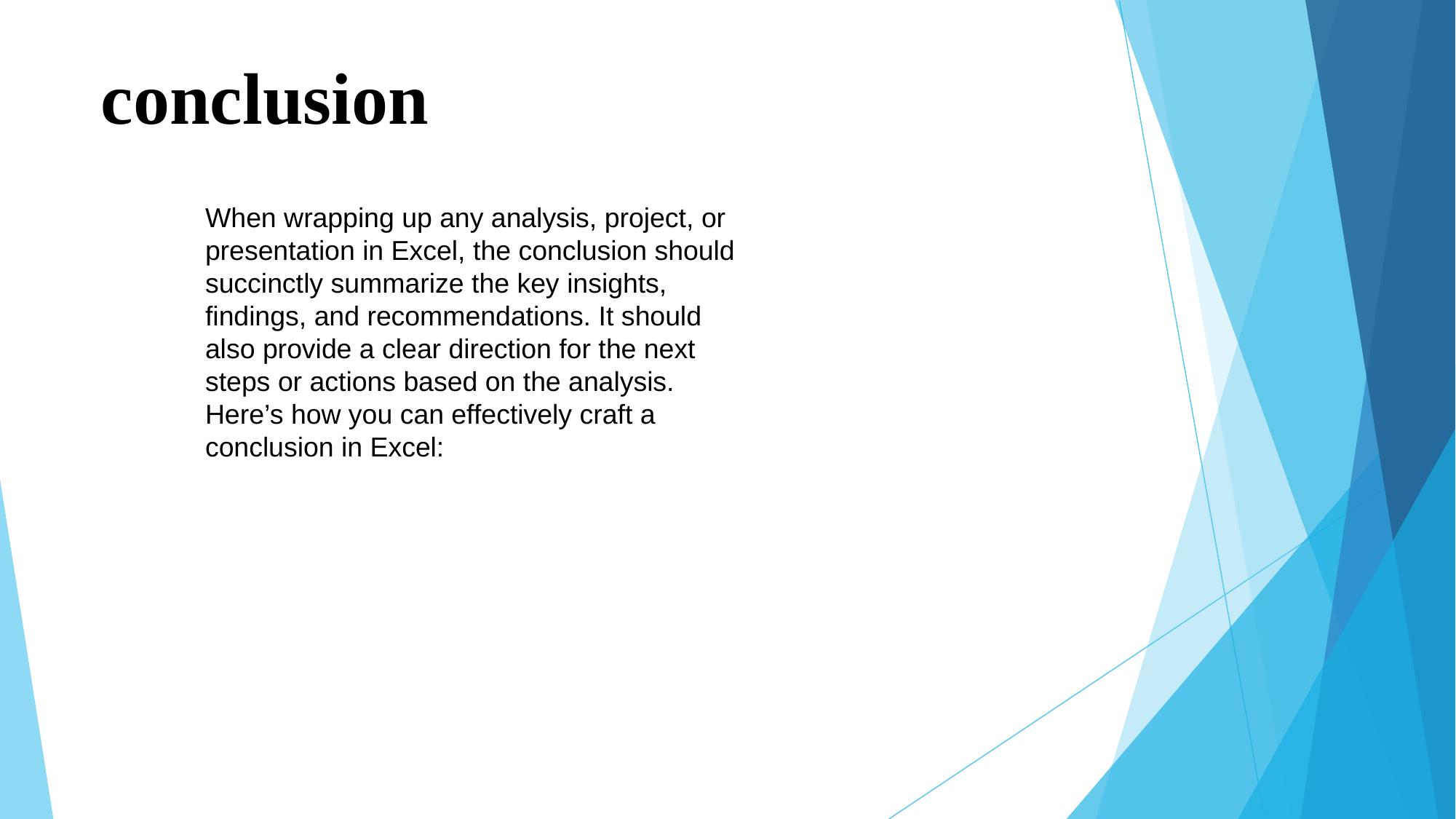

# conclusion
When wrapping up any analysis, project, or presentation in Excel, the conclusion should succinctly summarize the key insights, findings, and recommendations. It should also provide a clear direction for the next steps or actions based on the analysis. Here’s how you can effectively craft a conclusion in Excel: